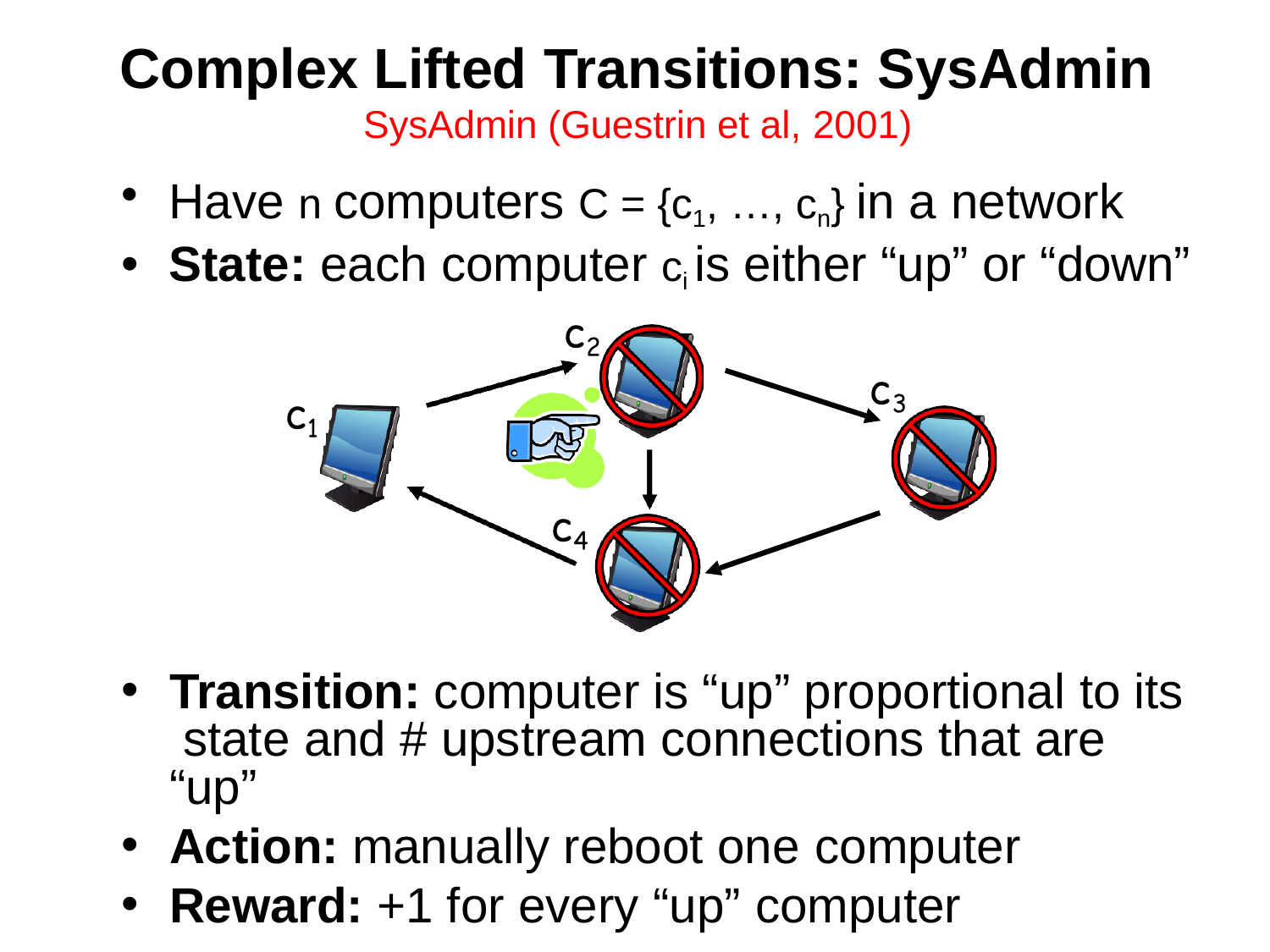

# Complex Lifted Transitions: SysAdmin
SysAdmin (Guestrin et al, 2001)
Have n computers C = {c1, …, cn} in a network
State: each computer ci is either “up” or “down”
c2

c3

c1

c4

Transition: computer is “up” proportional to its  state and # upstream connections that are “up”
Action: manually reboot one computer
Reward: +1 for every “up” computer
35